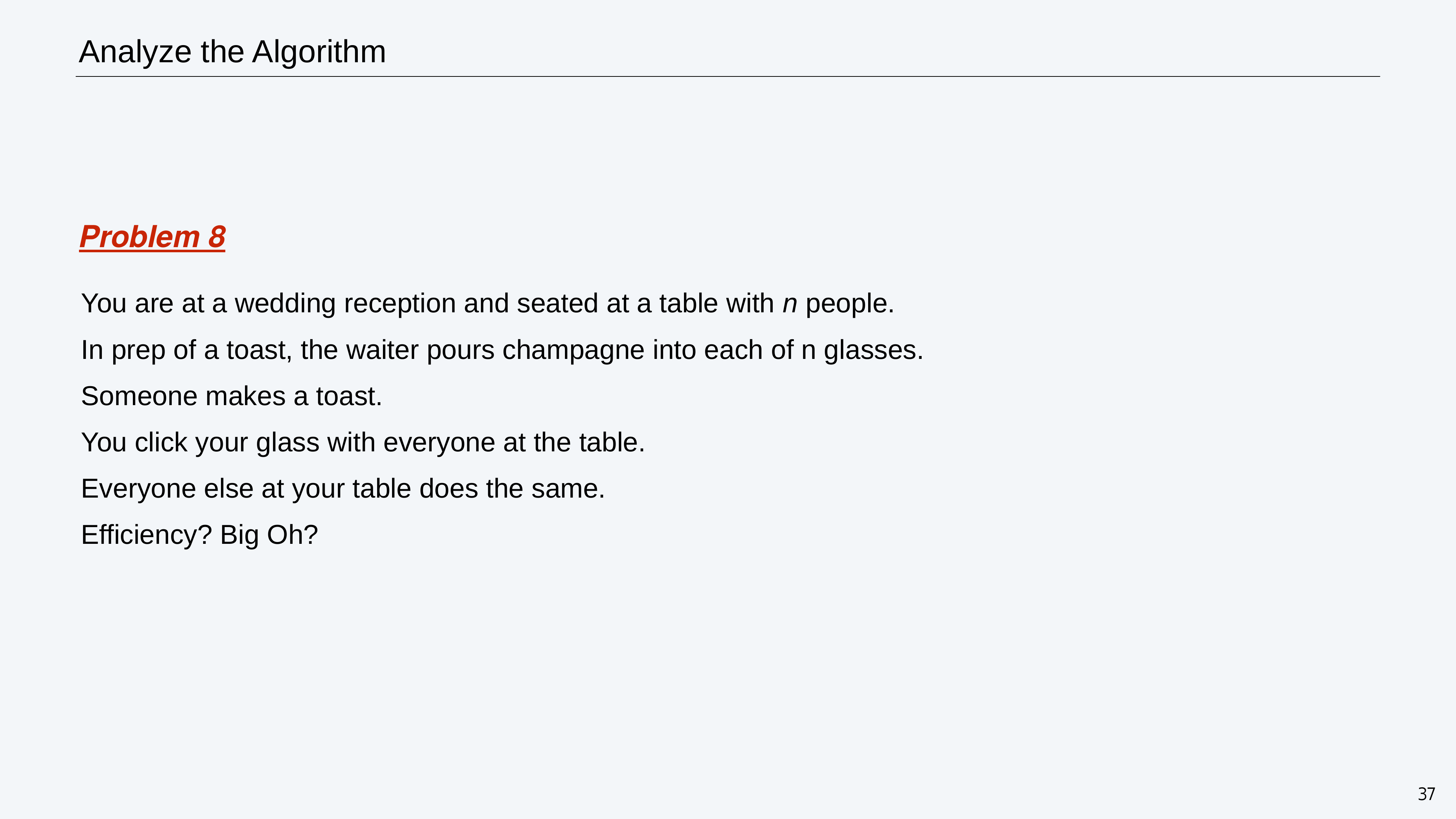

CS111: Centeno-Trees
# Analyze the Algorithm
Problem 8
You are at a wedding reception and seated at a table with n people.
In prep of a toast, the waiter pours champagne into each of n glasses.
Someone makes a toast.
You click your glass with everyone at the table.
Everyone else at your table does the same.
Efficiency? Big Oh?
37